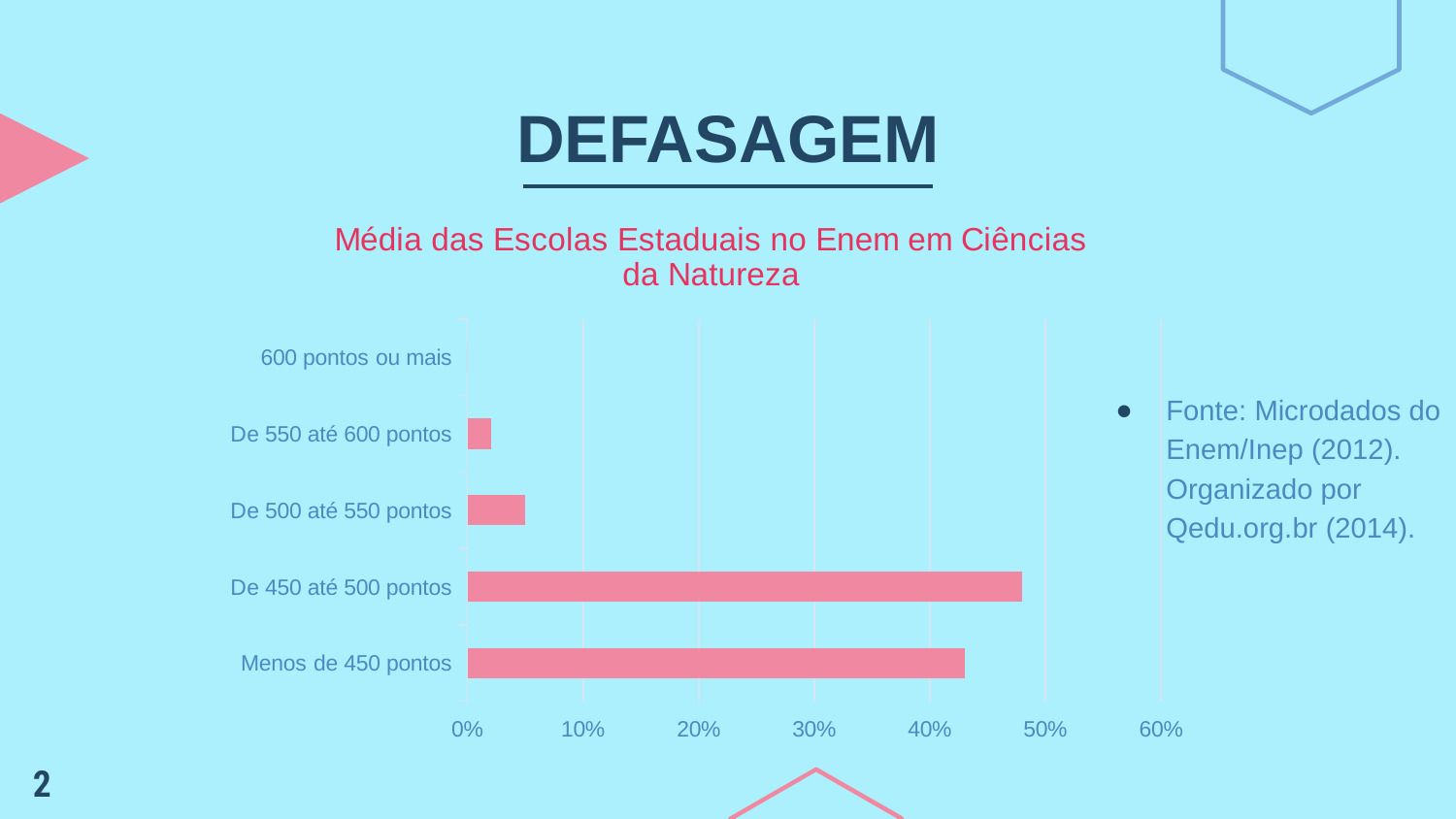

# DEFASAGEM

### Chart: Média das Escolas Estaduais no Enem em Ciências da Natureza

| Category |  |
|---|---|
| Menos de 450 pontos | 0.43 |
| De 450 até 500 pontos | 0.48 |
| De 500 até 550 pontos | 0.05 |
| De 550 até 600 pontos | 0.02 |
| 600 pontos ou mais | 0.0 |
Fonte: Microdados do Enem/Inep (2012). Organizado por Qedu.org.br (2014).
2